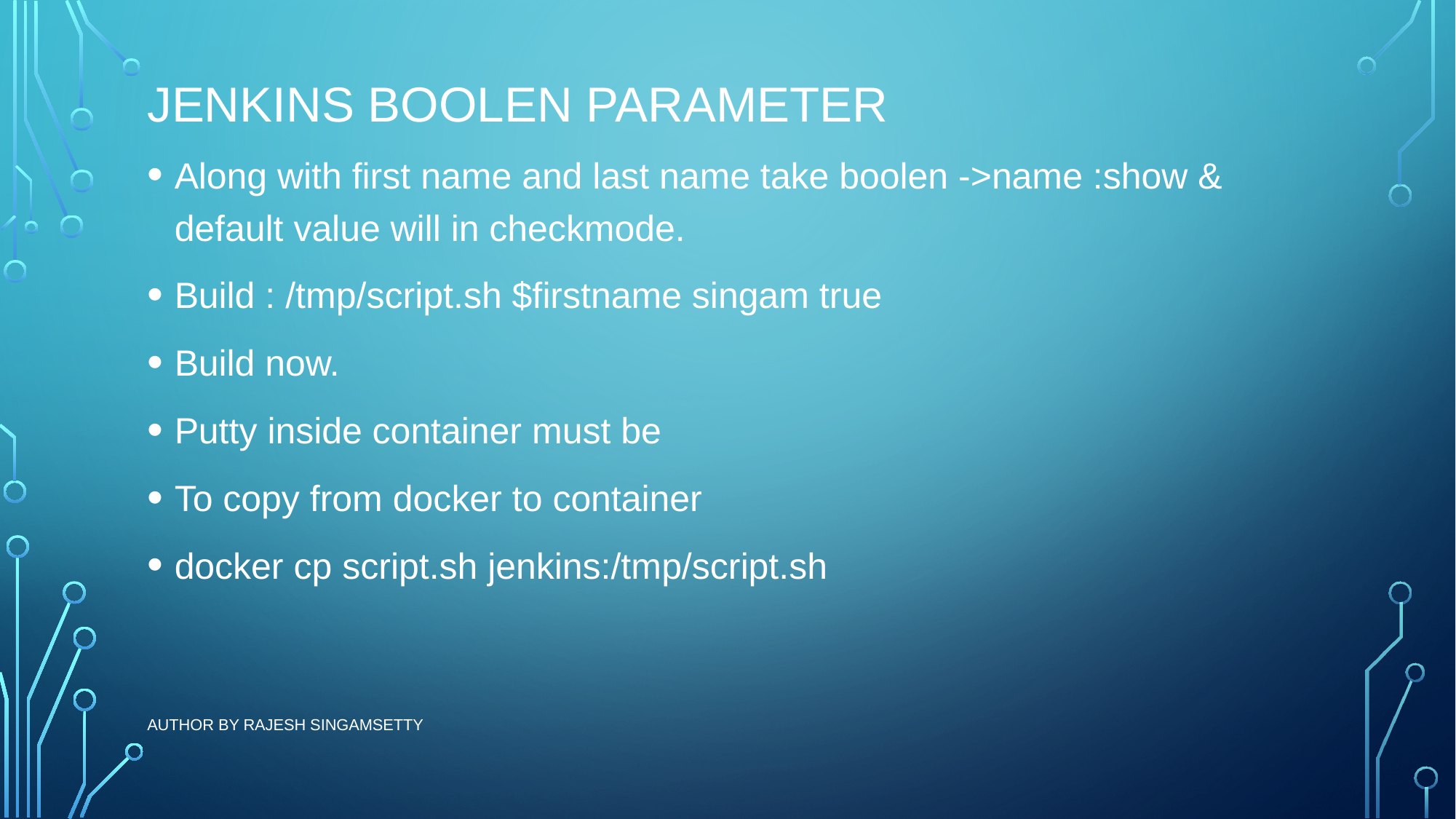

# Jenkins boolen parameter
Along with first name and last name take boolen ->name :show & default value will in checkmode.
Build : /tmp/script.sh $firstname singam true
Build now.
Putty inside container must be
To copy from docker to container
docker cp script.sh jenkins:/tmp/script.sh
Author By Rajesh Singamsetty